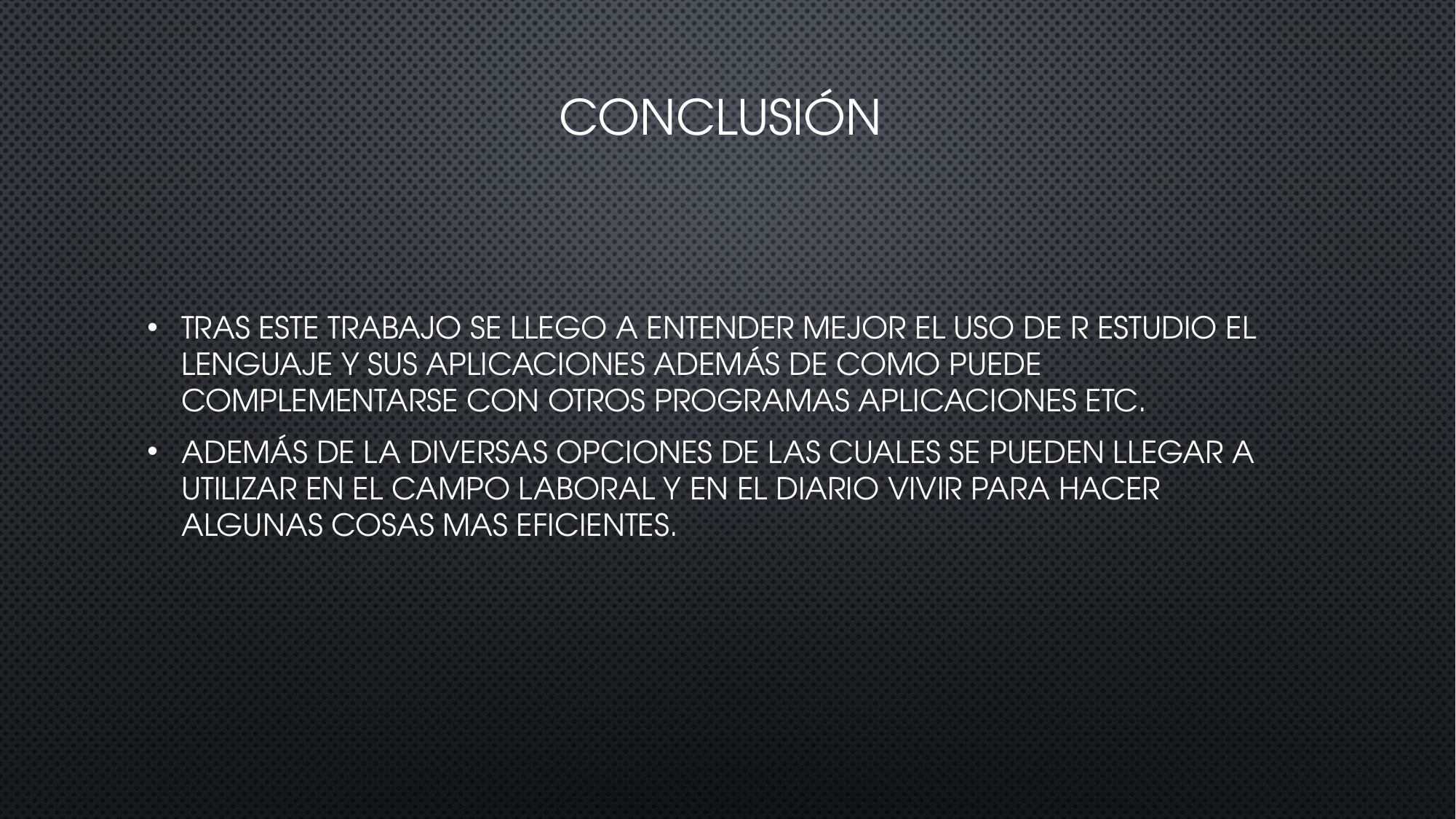

# Conclusión
Tras este trabajo se llego a entender mejor el uso de r estudio el lenguaje y sus aplicaciones además de como puede complementarse con otros programas aplicaciones etc.
Además de la diversas opciones de las cuales se pueden llegar a utilizar en el campo laboral y en el diario vivir para hacer algunas cosas mas eficientes.